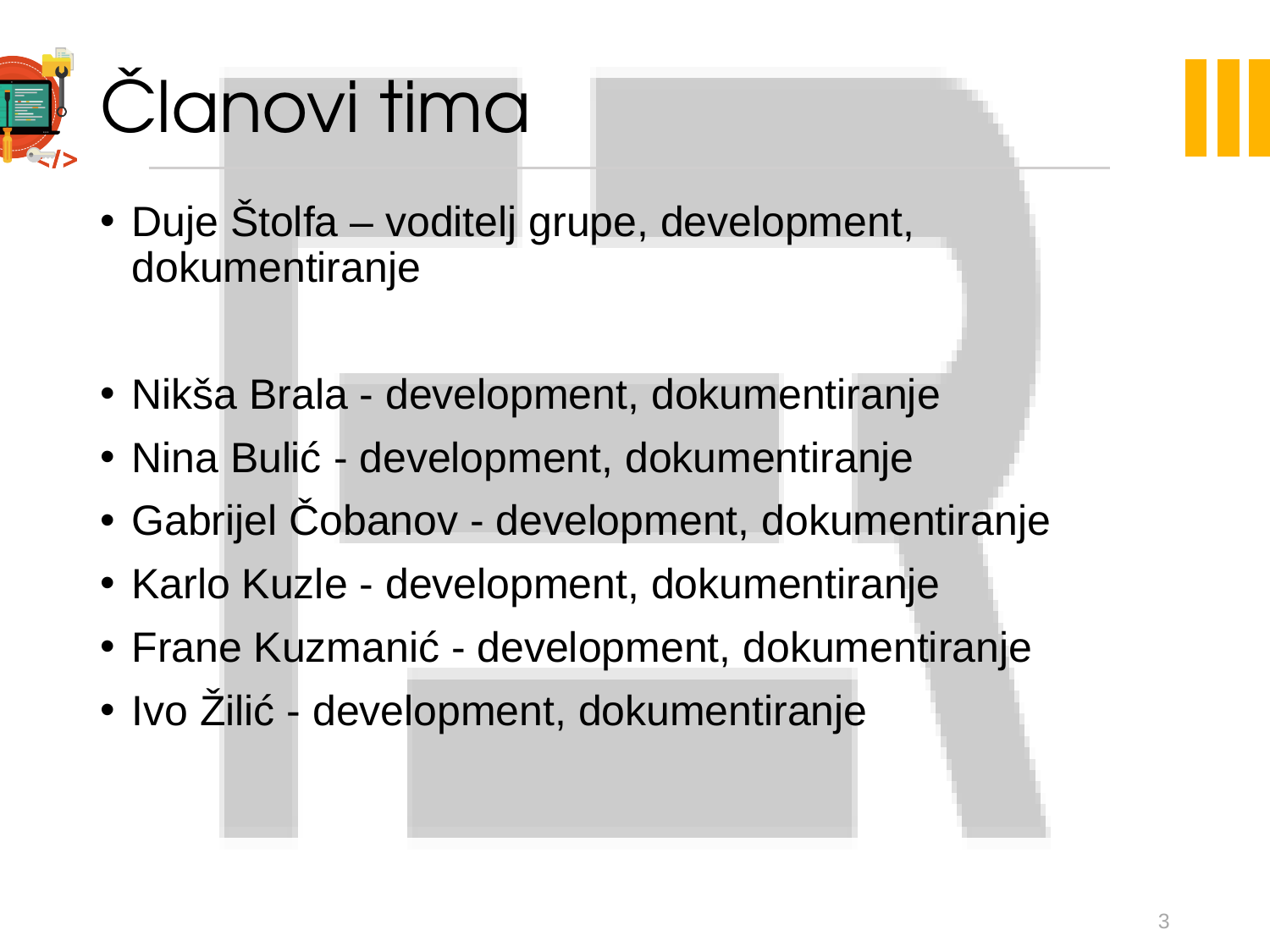

# Članovi tima
Duje Štolfa – voditelj grupe, development, dokumentiranje

Nikša Brala - development, dokumentiranje
Nina Bulić - development, dokumentiranje
Gabrijel Čobanov - development, dokumentiranje
Karlo Kuzle - development, dokumentiranje
Frane Kuzmanić - development, dokumentiranje
Ivo Žilić - development, dokumentiranje
3